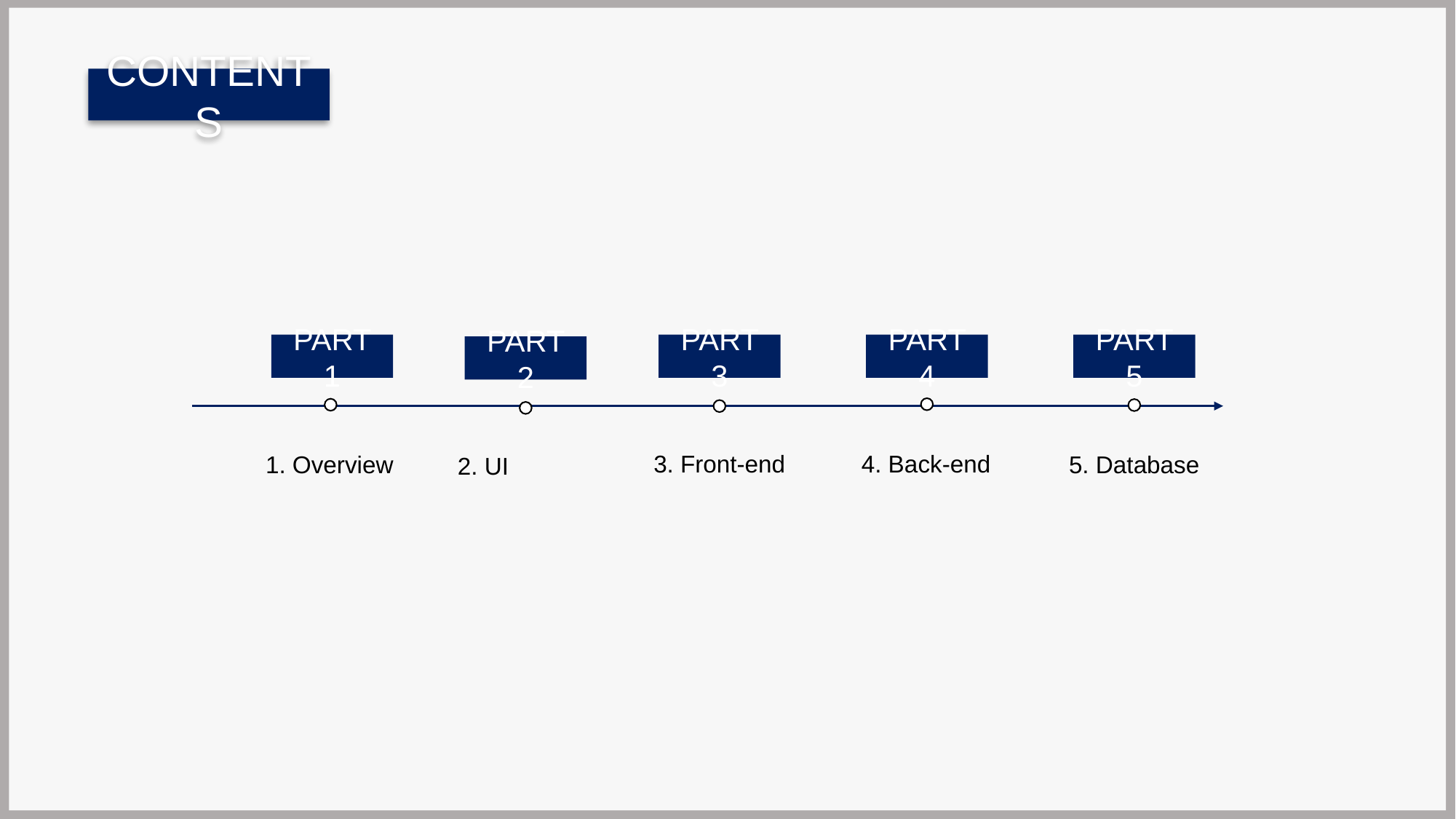

CONTENTS
PART 1
PART 3
PART 4
PART 5
PART 2

3. Front-end
4. Back-end
1. Overview
5. Database
2. UI